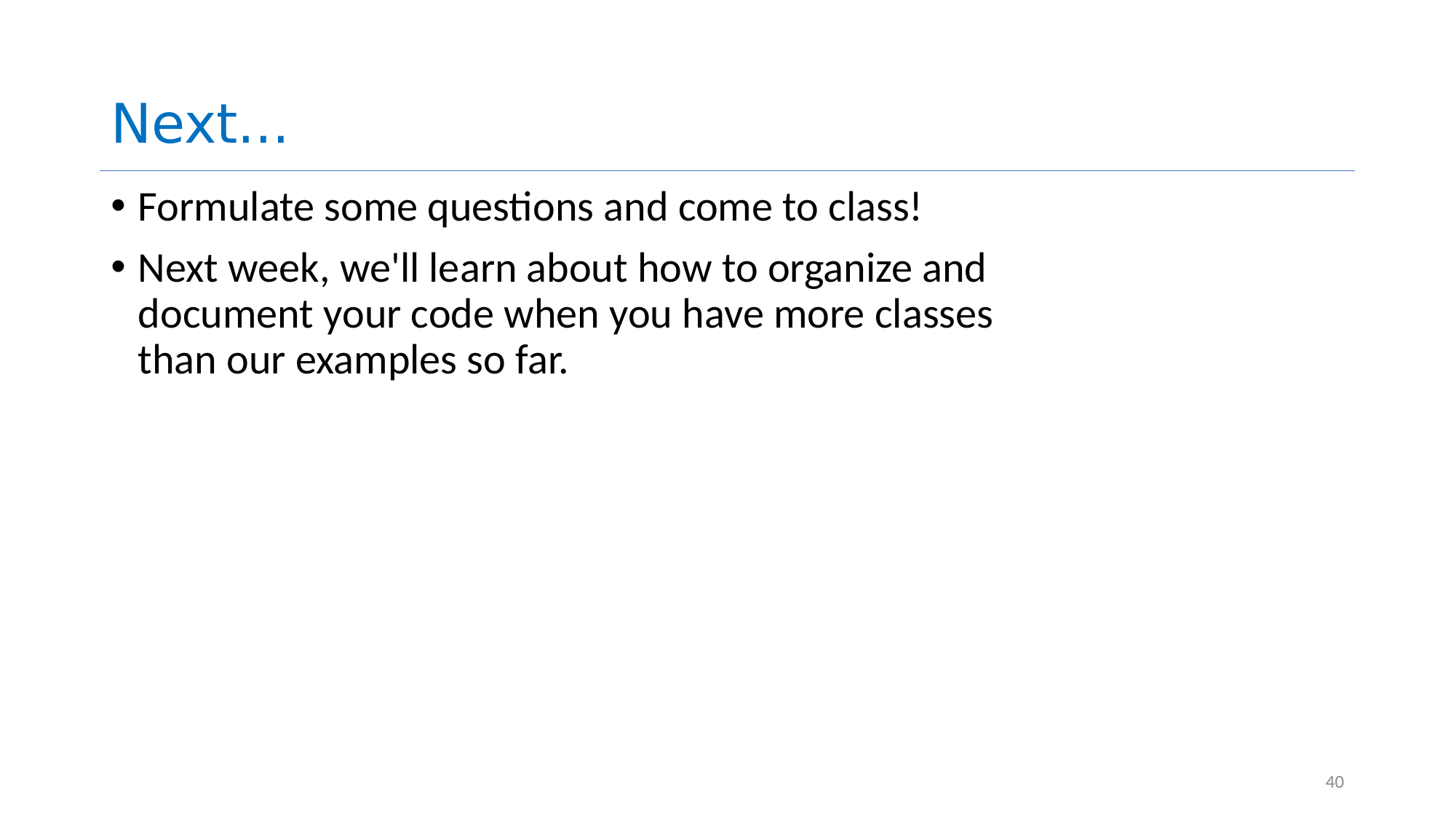

# Next...
Formulate some questions and come to class!
Next week, we'll learn about how to organize and document your code when you have more classes than our examples so far.
40